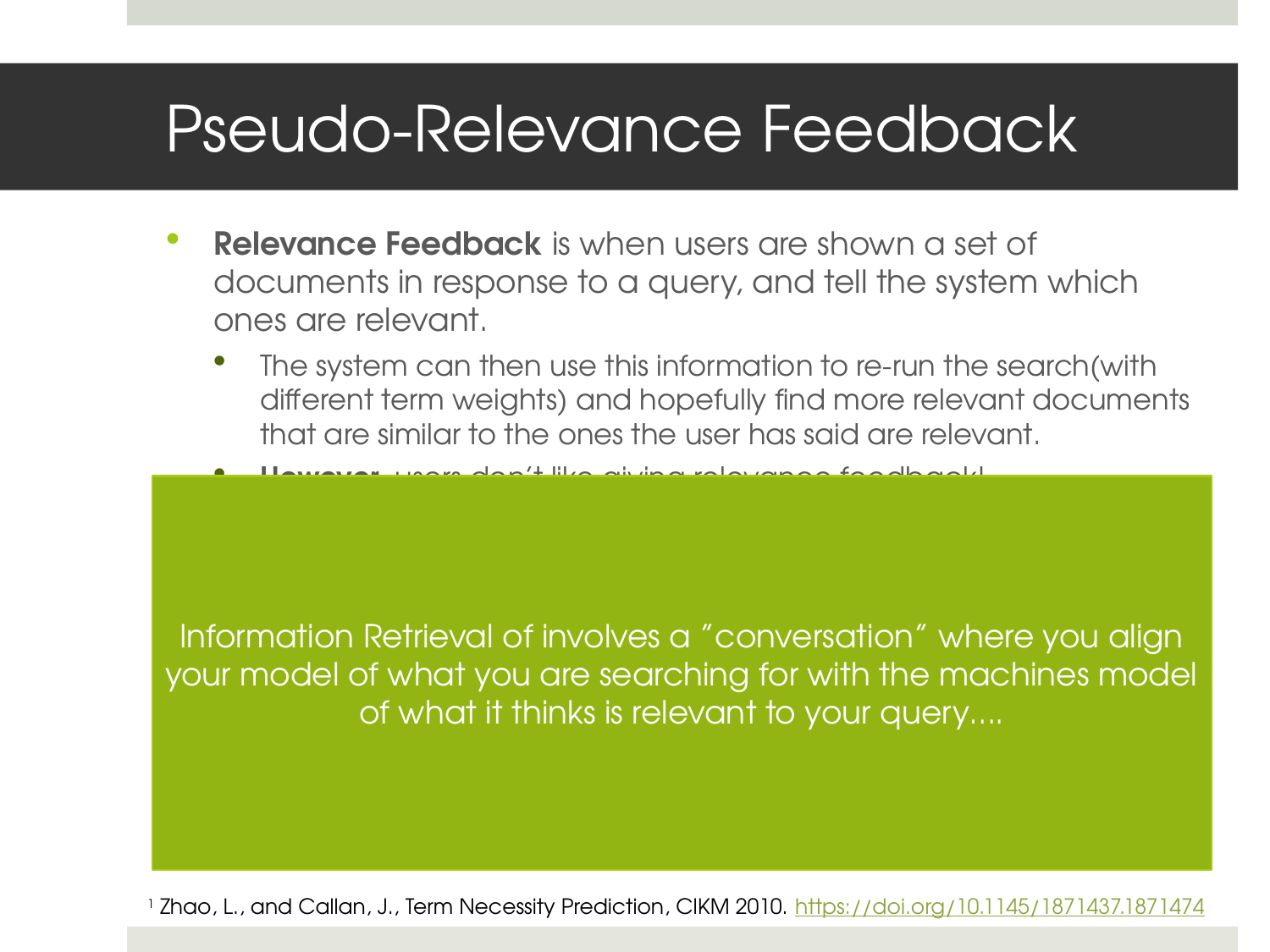

# Pseudo-Relevance Feedback
Relevance Feedback is when users are shown a set of documents in response to a query, and tell the system which ones are relevant.
The system can then use this information to re-run the search(with different term weights) and hopefully find more relevant documents that are similar to the ones the user has said are relevant.
However, users don’t like giving relevance feedback!
Pseudo-Relevance Feedback simulates relevance feedback by assuming that the top k ranked documents are relevant, and then re-running the search in the same way.
Why does this work? “[T]erms that occur consistently in relevant documents also tend to appear consistently in top ranked documents.”1
But it’s not perfect: danger of query drift towards the topic of the top-ranked documents.
Information Retrieval of involves a ”conversation” where you align your model of what you are searching for with the machines model of what it thinks is relevant to your query….
1 Zhao, L., and Callan, J., Term Necessity Prediction, CIKM 2010. https://doi.org/10.1145/1871437.1871474